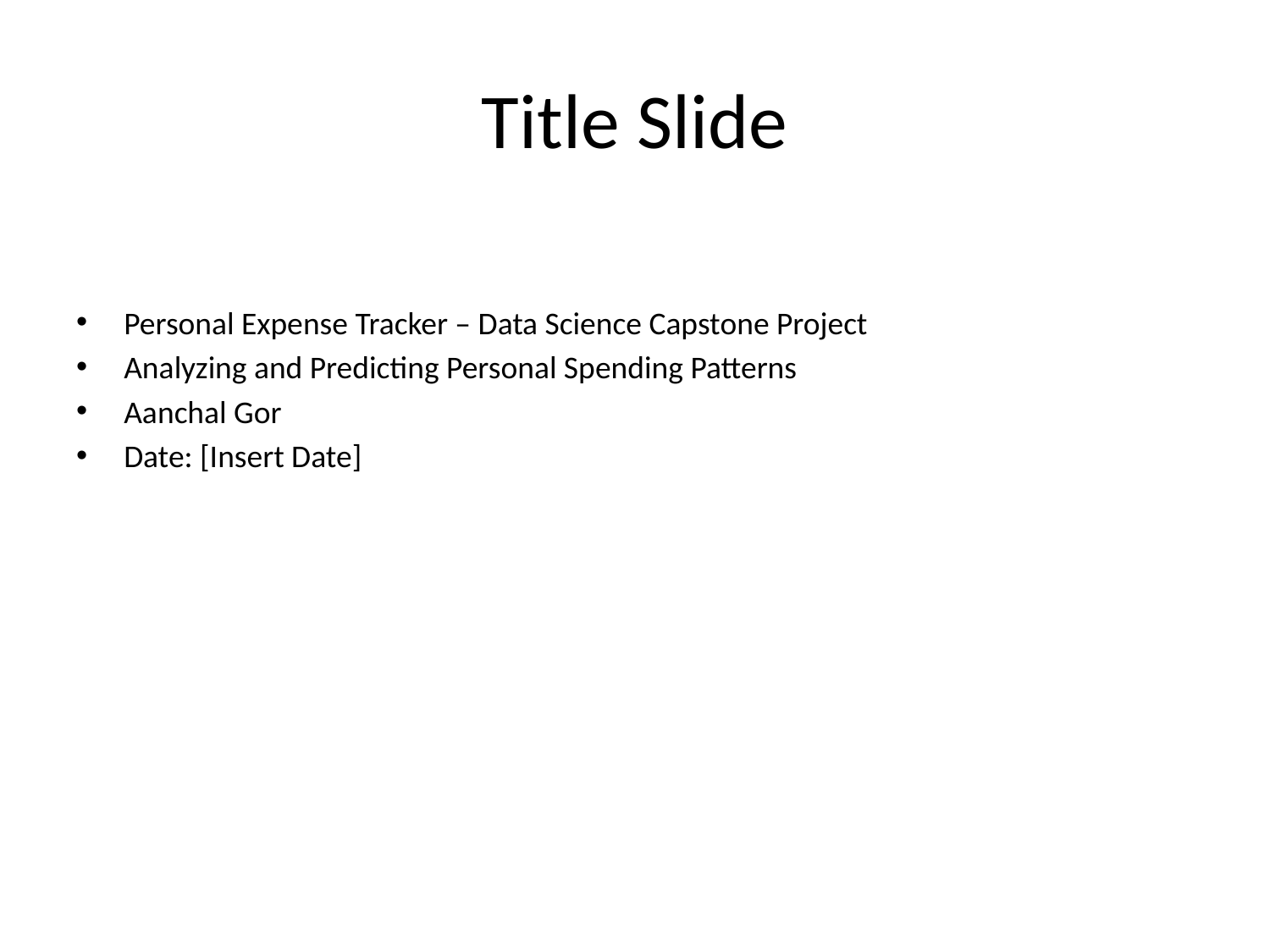

# Title Slide

Personal Expense Tracker – Data Science Capstone Project
Analyzing and Predicting Personal Spending Patterns
Aanchal Gor
Date: [Insert Date]